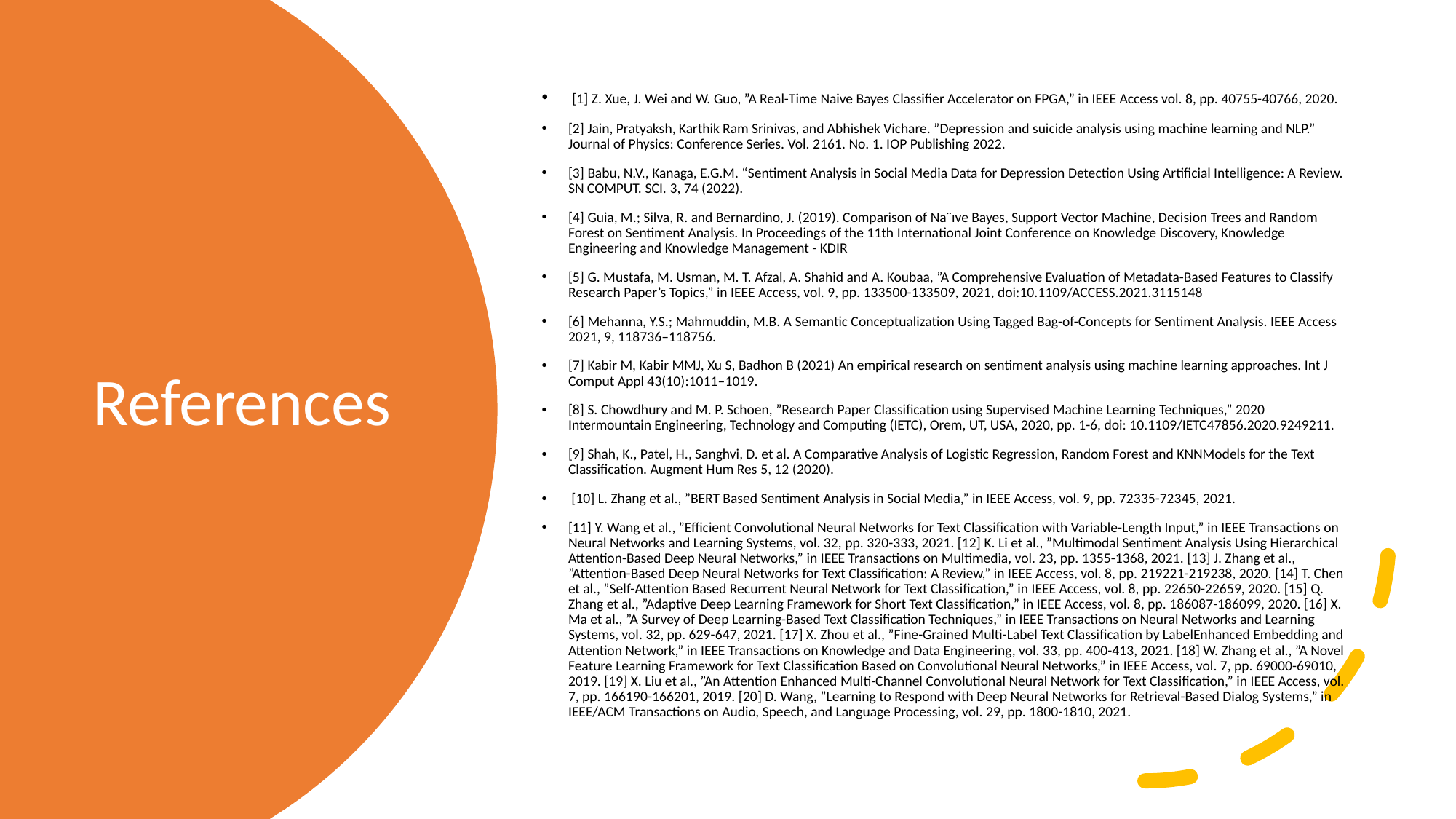

[1] Z. Xue, J. Wei and W. Guo, ”A Real-Time Naive Bayes Classifier Accelerator on FPGA,” in IEEE Access vol. 8, pp. 40755-40766, 2020.
[2] Jain, Pratyaksh, Karthik Ram Srinivas, and Abhishek Vichare. ”Depression and suicide analysis using machine learning and NLP.” Journal of Physics: Conference Series. Vol. 2161. No. 1. IOP Publishing 2022.
[3] Babu, N.V., Kanaga, E.G.M. “Sentiment Analysis in Social Media Data for Depression Detection Using Artificial Intelligence: A Review. SN COMPUT. SCI. 3, 74 (2022).
[4] Guia, M.; Silva, R. and Bernardino, J. (2019). Comparison of Na¨ıve Bayes, Support Vector Machine, Decision Trees and Random Forest on Sentiment Analysis. In Proceedings of the 11th International Joint Conference on Knowledge Discovery, Knowledge Engineering and Knowledge Management - KDIR
[5] G. Mustafa, M. Usman, M. T. Afzal, A. Shahid and A. Koubaa, ”A Comprehensive Evaluation of Metadata-Based Features to Classify Research Paper’s Topics,” in IEEE Access, vol. 9, pp. 133500-133509, 2021, doi:10.1109/ACCESS.2021.3115148
[6] Mehanna, Y.S.; Mahmuddin, M.B. A Semantic Conceptualization Using Tagged Bag-of-Concepts for Sentiment Analysis. IEEE Access 2021, 9, 118736–118756.
[7] Kabir M, Kabir MMJ, Xu S, Badhon B (2021) An empirical research on sentiment analysis using machine learning approaches. Int J Comput Appl 43(10):1011–1019.
[8] S. Chowdhury and M. P. Schoen, ”Research Paper Classification using Supervised Machine Learning Techniques,” 2020 Intermountain Engineering, Technology and Computing (IETC), Orem, UT, USA, 2020, pp. 1-6, doi: 10.1109/IETC47856.2020.9249211.
[9] Shah, K., Patel, H., Sanghvi, D. et al. A Comparative Analysis of Logistic Regression, Random Forest and KNNModels for the Text Classification. Augment Hum Res 5, 12 (2020).
 [10] L. Zhang et al., ”BERT Based Sentiment Analysis in Social Media,” in IEEE Access, vol. 9, pp. 72335-72345, 2021.
[11] Y. Wang et al., ”Efficient Convolutional Neural Networks for Text Classification with Variable-Length Input,” in IEEE Transactions on Neural Networks and Learning Systems, vol. 32, pp. 320-333, 2021. [12] K. Li et al., ”Multimodal Sentiment Analysis Using Hierarchical Attention-Based Deep Neural Networks,” in IEEE Transactions on Multimedia, vol. 23, pp. 1355-1368, 2021. [13] J. Zhang et al., ”Attention-Based Deep Neural Networks for Text Classification: A Review,” in IEEE Access, vol. 8, pp. 219221-219238, 2020. [14] T. Chen et al., ”Self-Attention Based Recurrent Neural Network for Text Classification,” in IEEE Access, vol. 8, pp. 22650-22659, 2020. [15] Q. Zhang et al., ”Adaptive Deep Learning Framework for Short Text Classification,” in IEEE Access, vol. 8, pp. 186087-186099, 2020. [16] X. Ma et al., ”A Survey of Deep Learning-Based Text Classification Techniques,” in IEEE Transactions on Neural Networks and Learning Systems, vol. 32, pp. 629-647, 2021. [17] X. Zhou et al., ”Fine-Grained Multi-Label Text Classification by LabelEnhanced Embedding and Attention Network,” in IEEE Transactions on Knowledge and Data Engineering, vol. 33, pp. 400-413, 2021. [18] W. Zhang et al., ”A Novel Feature Learning Framework for Text Classification Based on Convolutional Neural Networks,” in IEEE Access, vol. 7, pp. 69000-69010, 2019. [19] X. Liu et al., ”An Attention Enhanced Multi-Channel Convolutional Neural Network for Text Classification,” in IEEE Access, vol. 7, pp. 166190-166201, 2019. [20] D. Wang, ”Learning to Respond with Deep Neural Networks for Retrieval-Based Dialog Systems,” in IEEE/ACM Transactions on Audio, Speech, and Language Processing, vol. 29, pp. 1800-1810, 2021.
# References